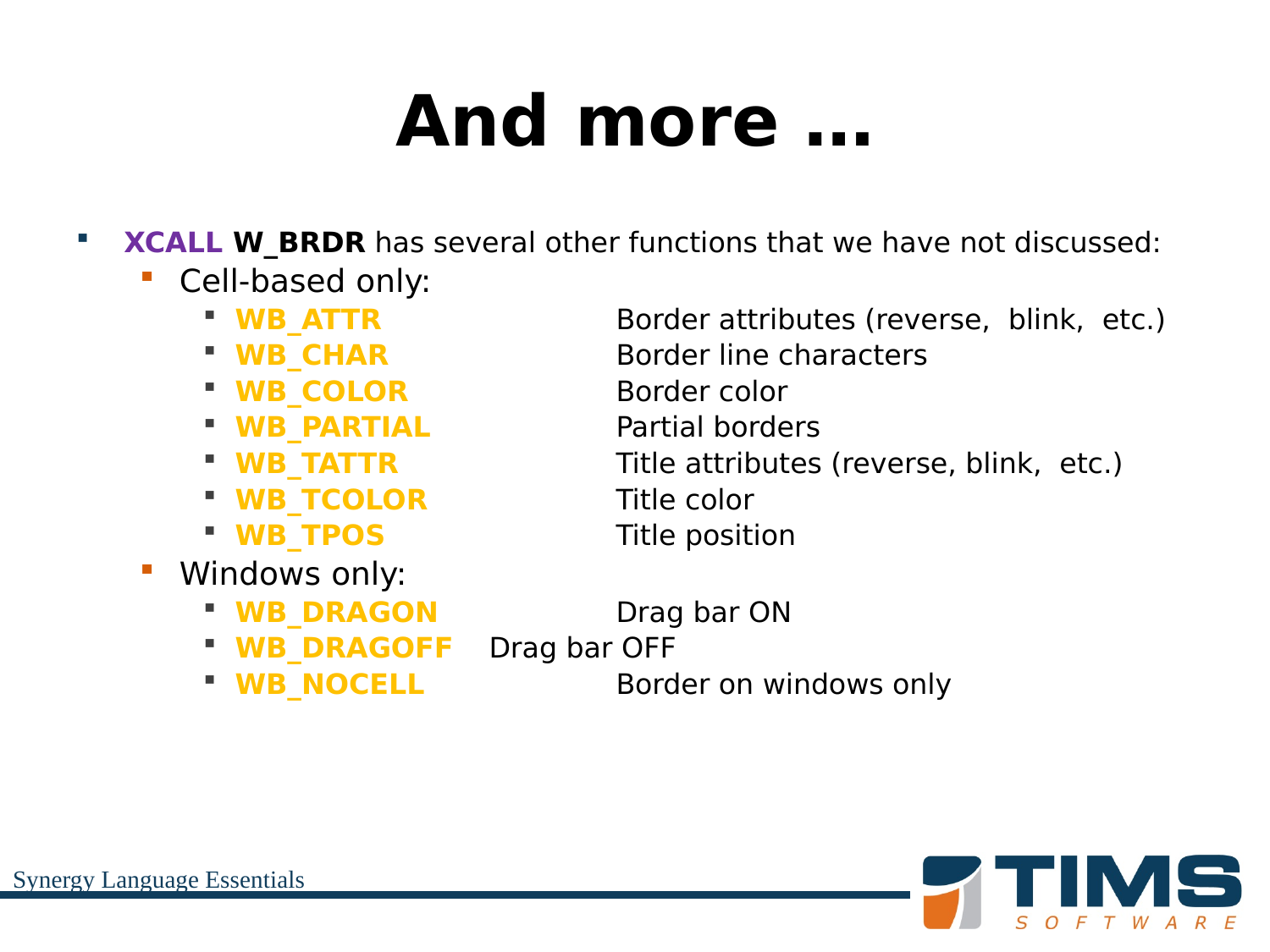

# And more …
XCALL W_BRDR has several other functions that we have not discussed:
Cell-based only:
WB_ATTR		Border attributes (reverse,  blink,  etc.)
WB_CHAR		Border line characters
WB_COLOR		Border color
WB_PARTIAL		Partial borders
WB_TATTR		Title attributes (reverse, blink,  etc.)
WB_TCOLOR		Title color
WB_TPOS		Title position
Windows only:
WB_DRAGON		Drag bar ON
WB_DRAGOFF	Drag bar OFF
WB_NOCELL		Border on windows only
Synergy Language Essentials